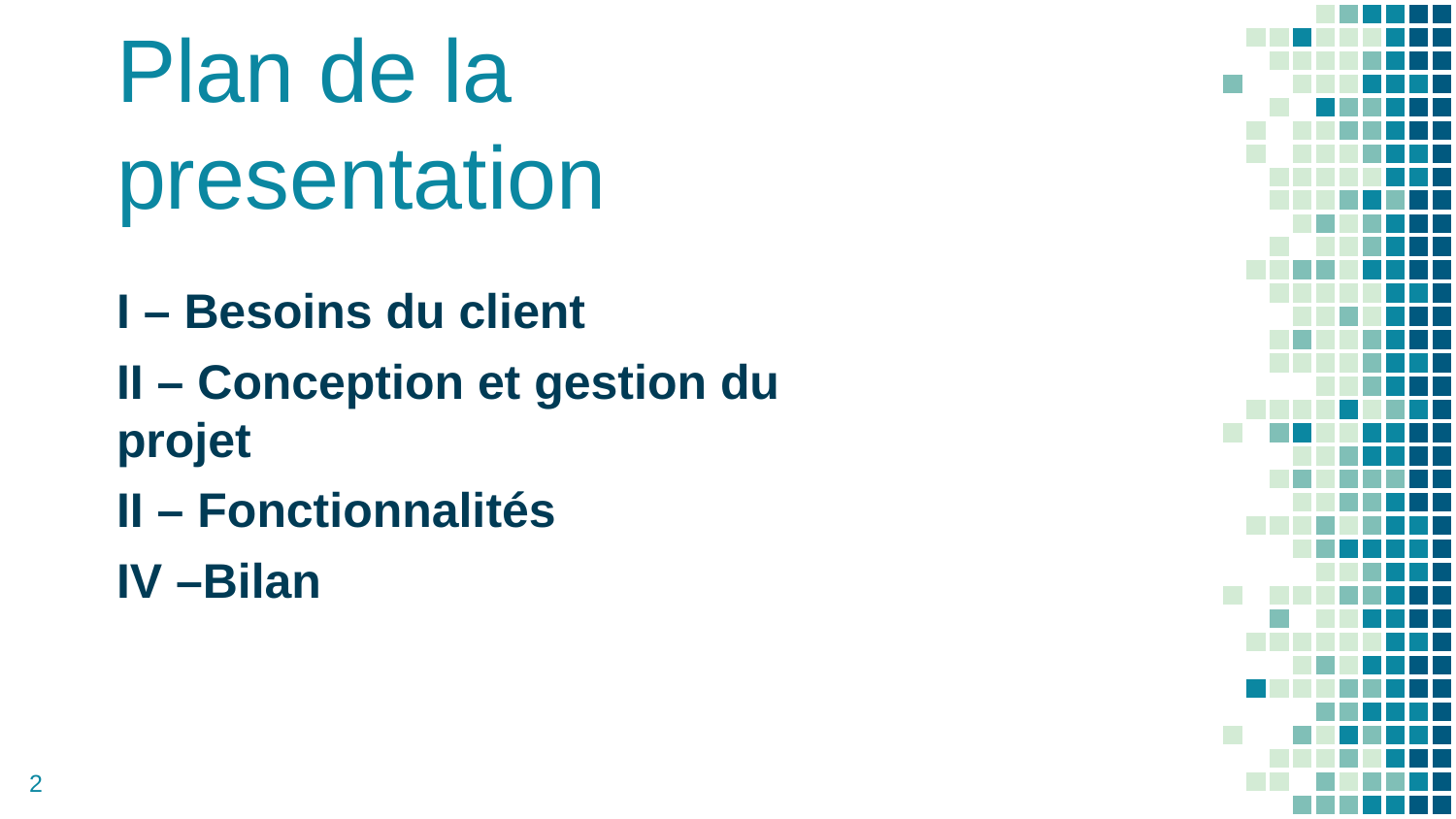

Plan de la  presentation
I – Besoins du client
II – Conception et gestion du projet
II – Fonctionnalités
IV –Bilan

2